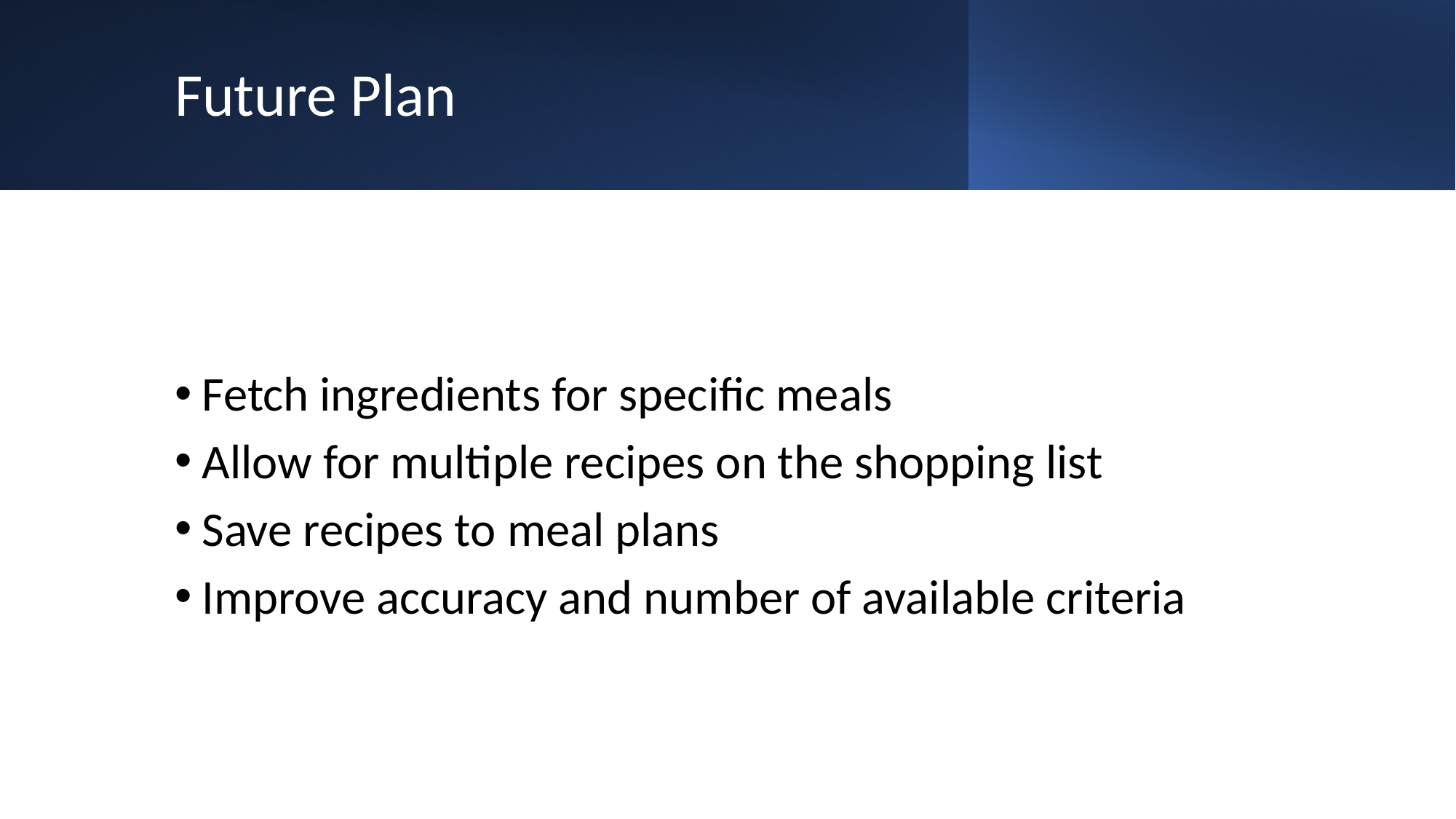

# Future Plan
Fetch ingredients for specific meals
Allow for multiple recipes on the shopping list
Save recipes to meal plans
Improve accuracy and number of available criteria